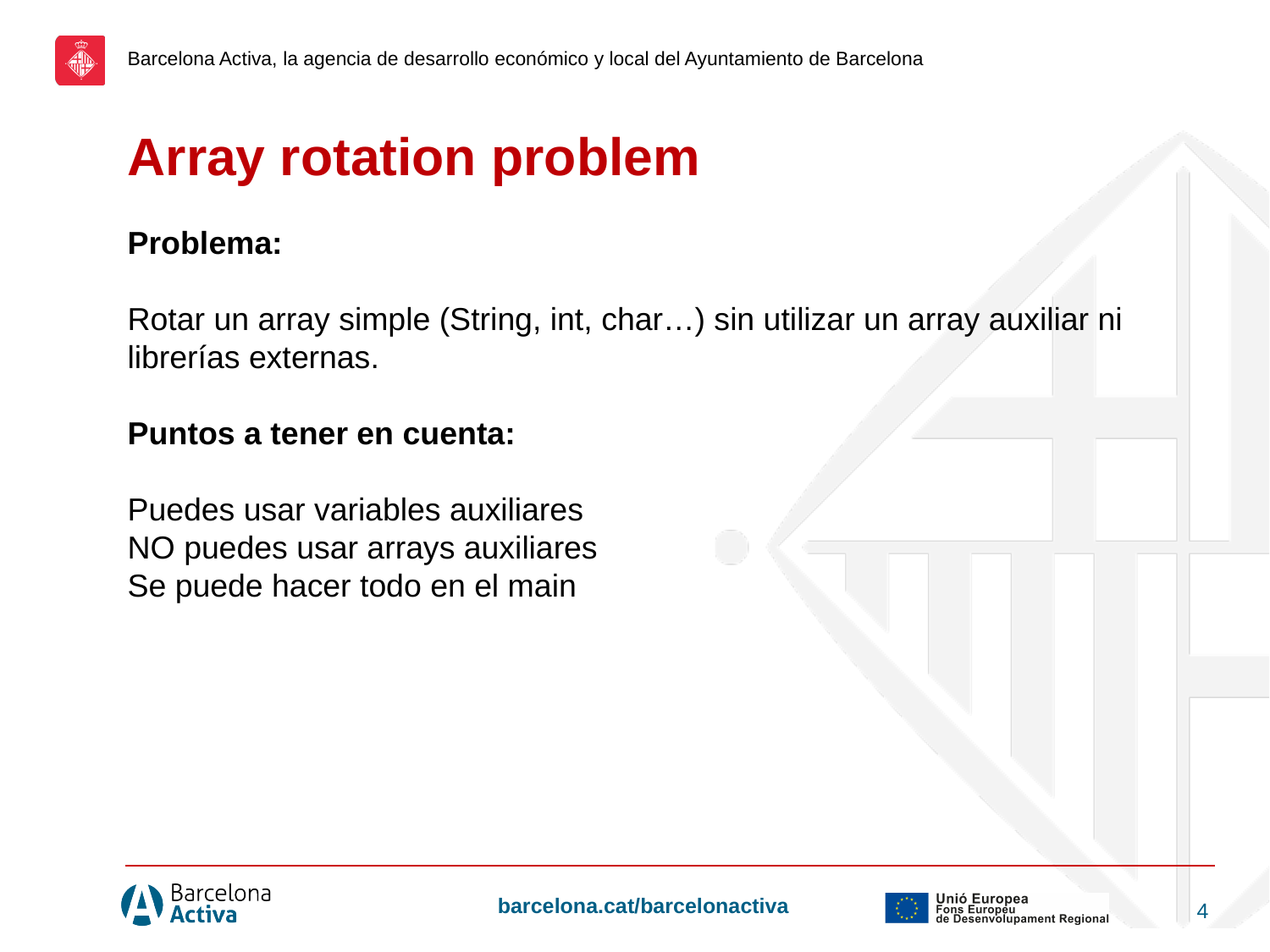

Array rotation problem
Problema:

Rotar un array simple (String, int, char…) sin utilizar un array auxiliar ni librerías externas.

Puntos a tener en cuenta:

Puedes usar variables auxiliares
NO puedes usar arrays auxiliares
Se puede hacer todo en el main
4